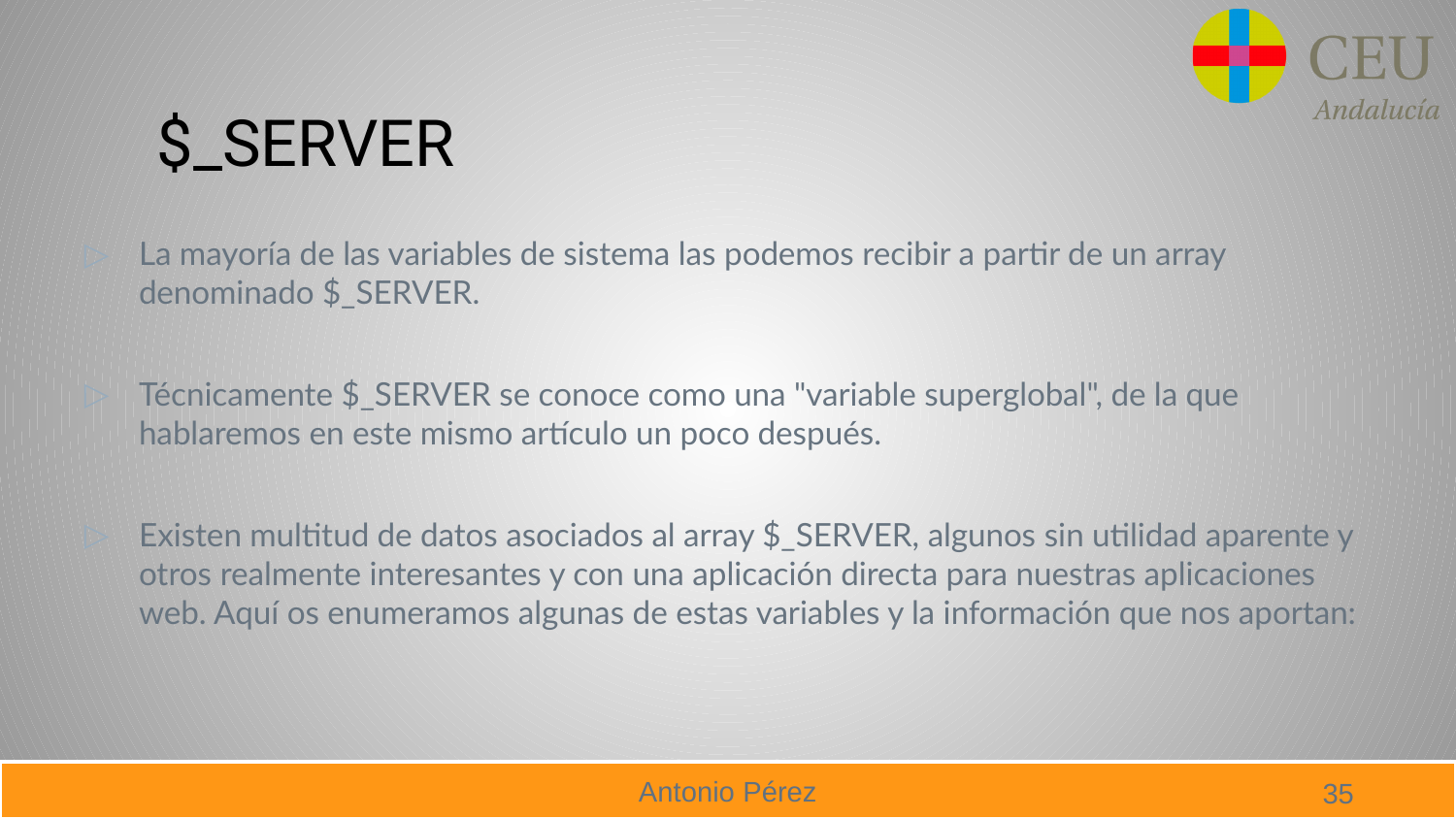

# $_SERVER
La mayoría de las variables de sistema las podemos recibir a partir de un array denominado $_SERVER.

Técnicamente $_SERVER se conoce como una "variable superglobal", de la que hablaremos en este mismo artículo un poco después.

Existen multitud de datos asociados al array $_SERVER, algunos sin utilidad aparente y otros realmente interesantes y con una aplicación directa para nuestras aplicaciones web. Aquí os enumeramos algunas de estas variables y la información que nos aportan:
35